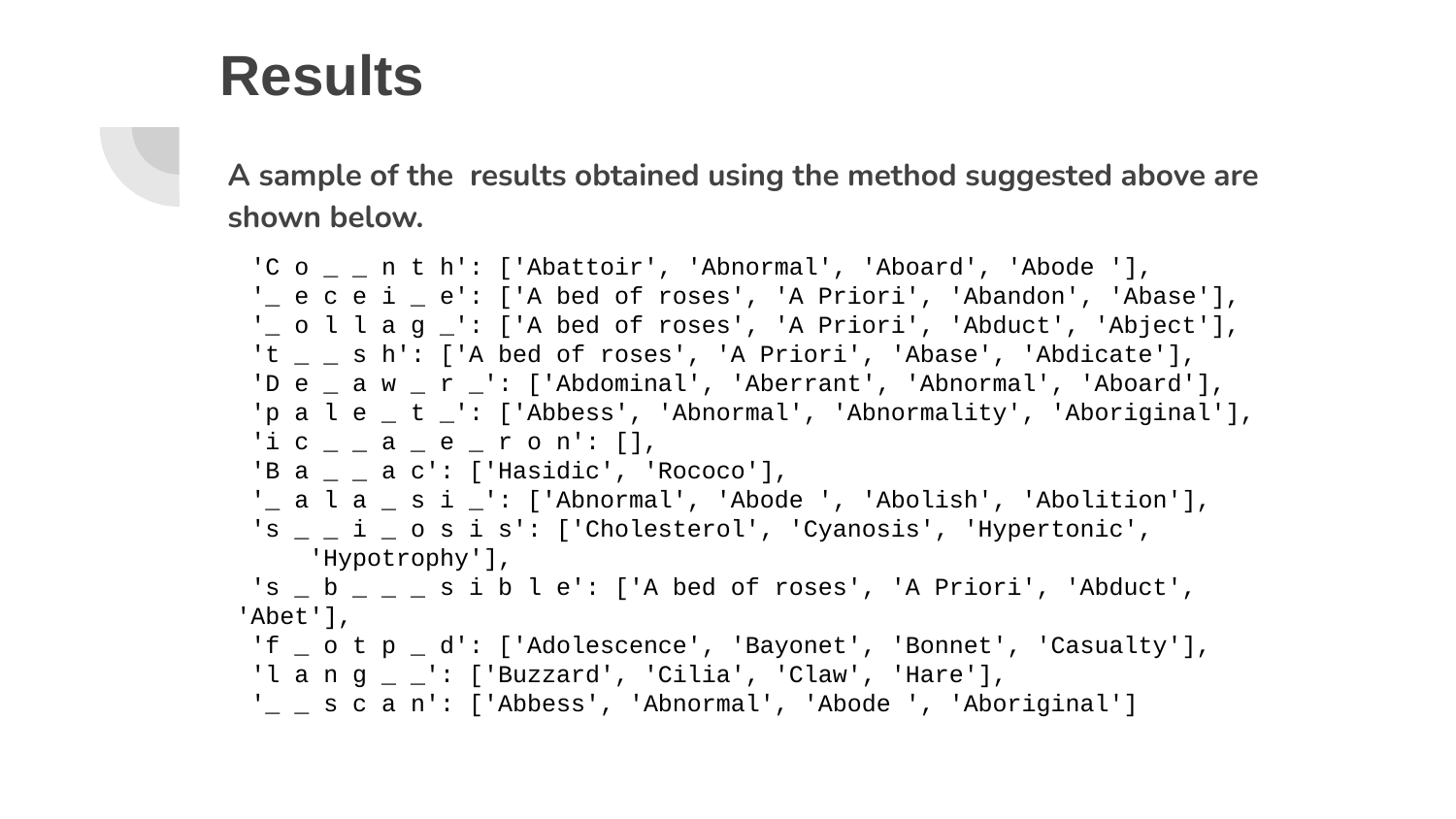

Results
A sample of the  results obtained using the method suggested above are shown below.
 'C o _ _ n t h': ['Abattoir', 'Abnormal', 'Aboard', 'Abode '],
 '_ e c e i _ e': ['A bed of roses', 'A Priori', 'Abandon', 'Abase'],
 '_ o l l a g _': ['A bed of roses', 'A Priori', 'Abduct', 'Abject'],
 't _ _ s h': ['A bed of roses', 'A Priori', 'Abase', 'Abdicate'],
 'D e _ a w _ r _': ['Abdominal', 'Aberrant', 'Abnormal', 'Aboard'],
 'p a l e _ t _': ['Abbess', 'Abnormal', 'Abnormality', 'Aboriginal'],
 'i c _ _ a _ e _ r o n': [],
 'B a _ _ a c': ['Hasidic', 'Rococo'],
 '_ a l a _ s i _': ['Abnormal', 'Abode ', 'Abolish', 'Abolition'],
 's _ _ i _ o s i s': ['Cholesterol', 'Cyanosis', 'Hypertonic',                'Hypotrophy'],
 's _ b _ _ _ s i b l e': ['A bed of roses', 'A Priori', 'Abduct', 'Abet'],
 'f _ o t p _ d': ['Adolescence', 'Bayonet', 'Bonnet', 'Casualty'],
 'l a n g _ _': ['Buzzard', 'Cilia', 'Claw', 'Hare'],
 '_ _ s c a n': ['Abbess', 'Abnormal', 'Abode ', 'Aboriginal']